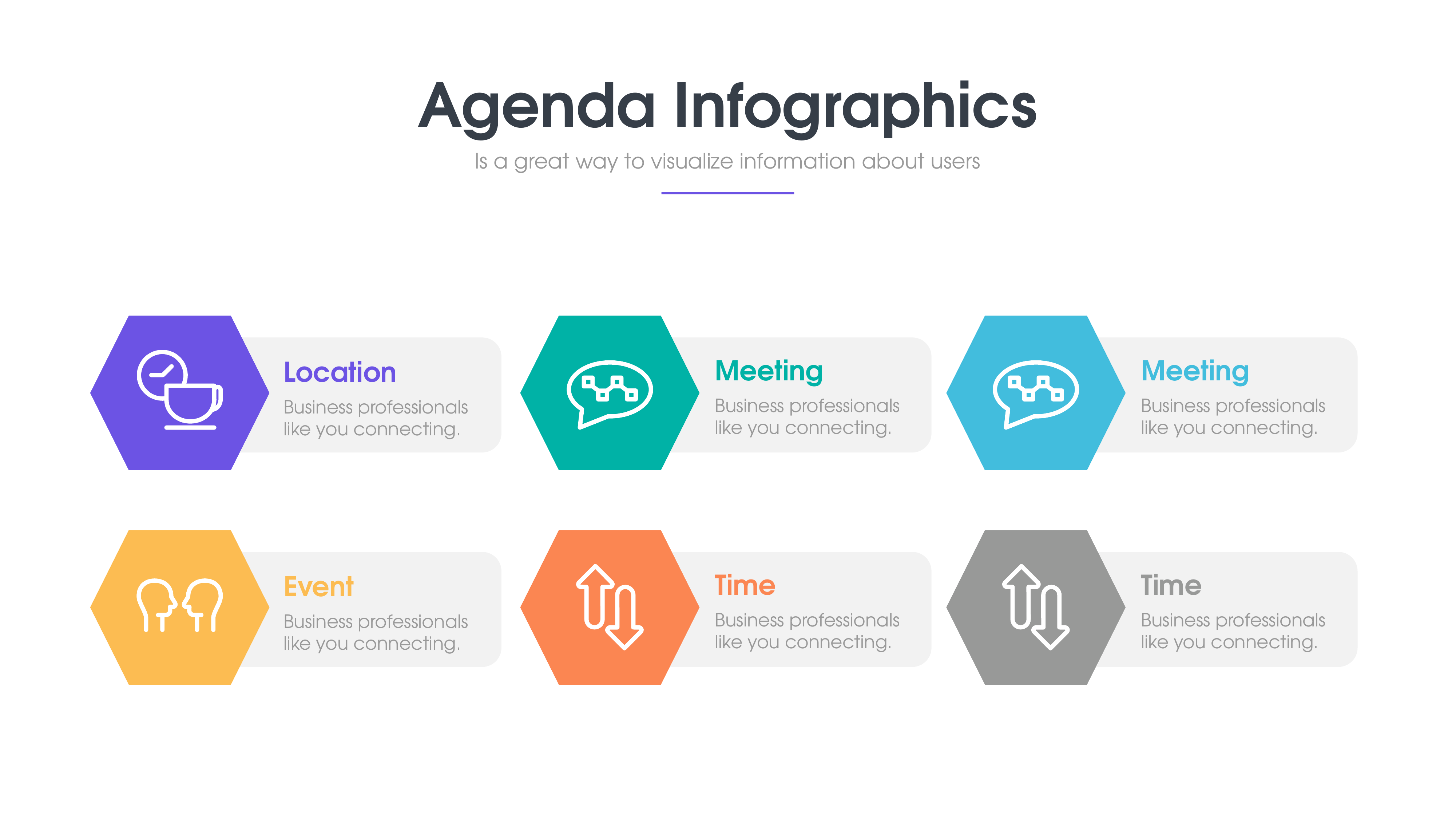

Agenda Infographics
Is a great way to visualize information about users

Meeting
Meeting
Location

Business professionals
like you connecting.
Business professionals
like you connecting.
Business professionals
like you connecting.

Time
Time
Event

Business professionals
like you connecting.
Business professionals
like you connecting.
Business professionals
like you connecting.